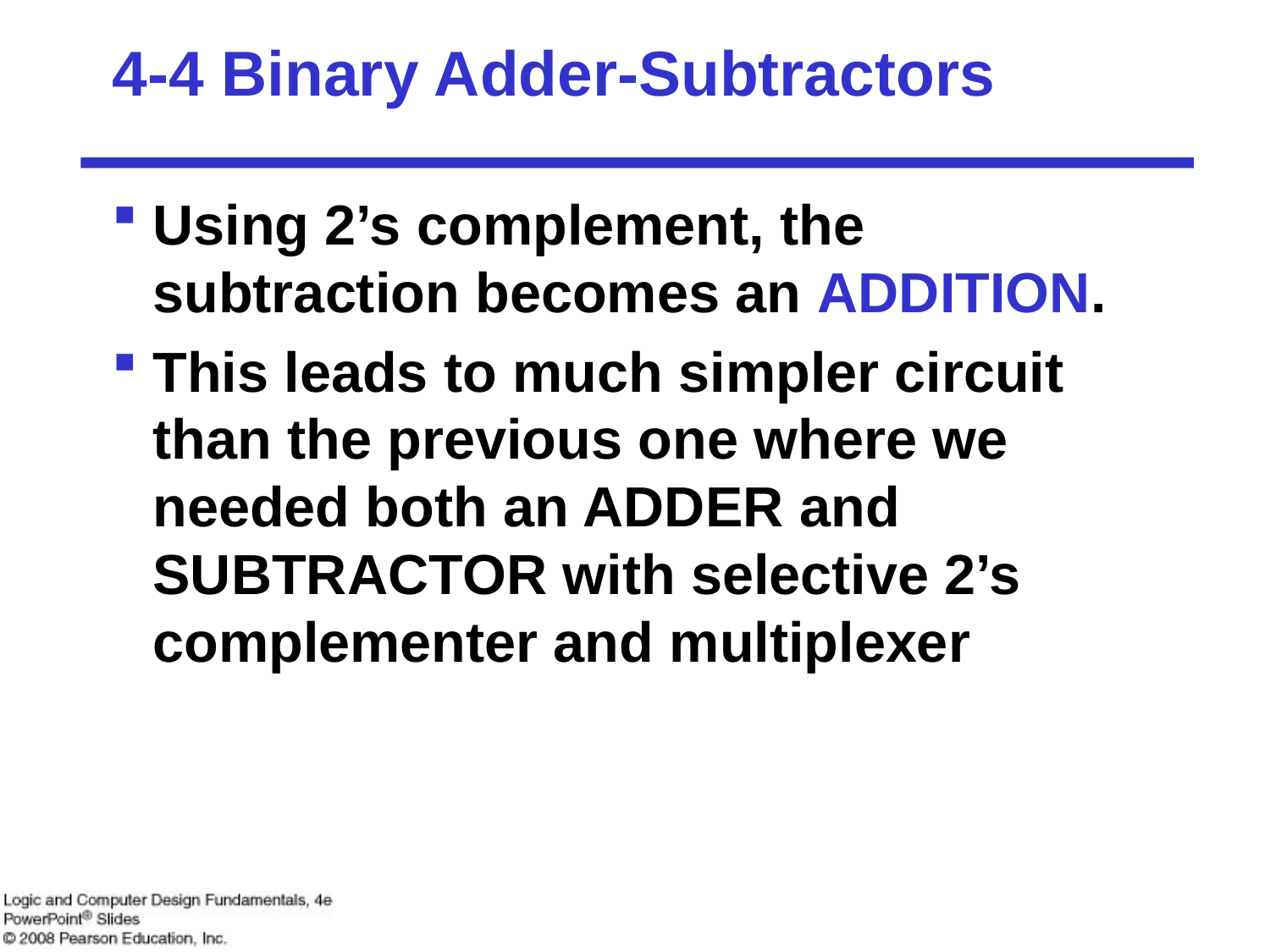

# 4-4 Binary Adder-Subtractors
Using 2’s complement, the subtraction becomes an ADDITION.
This leads to much simpler circuit than the previous one where we needed both an ADDER and SUBTRACTOR with selective 2’s complementer and multiplexer